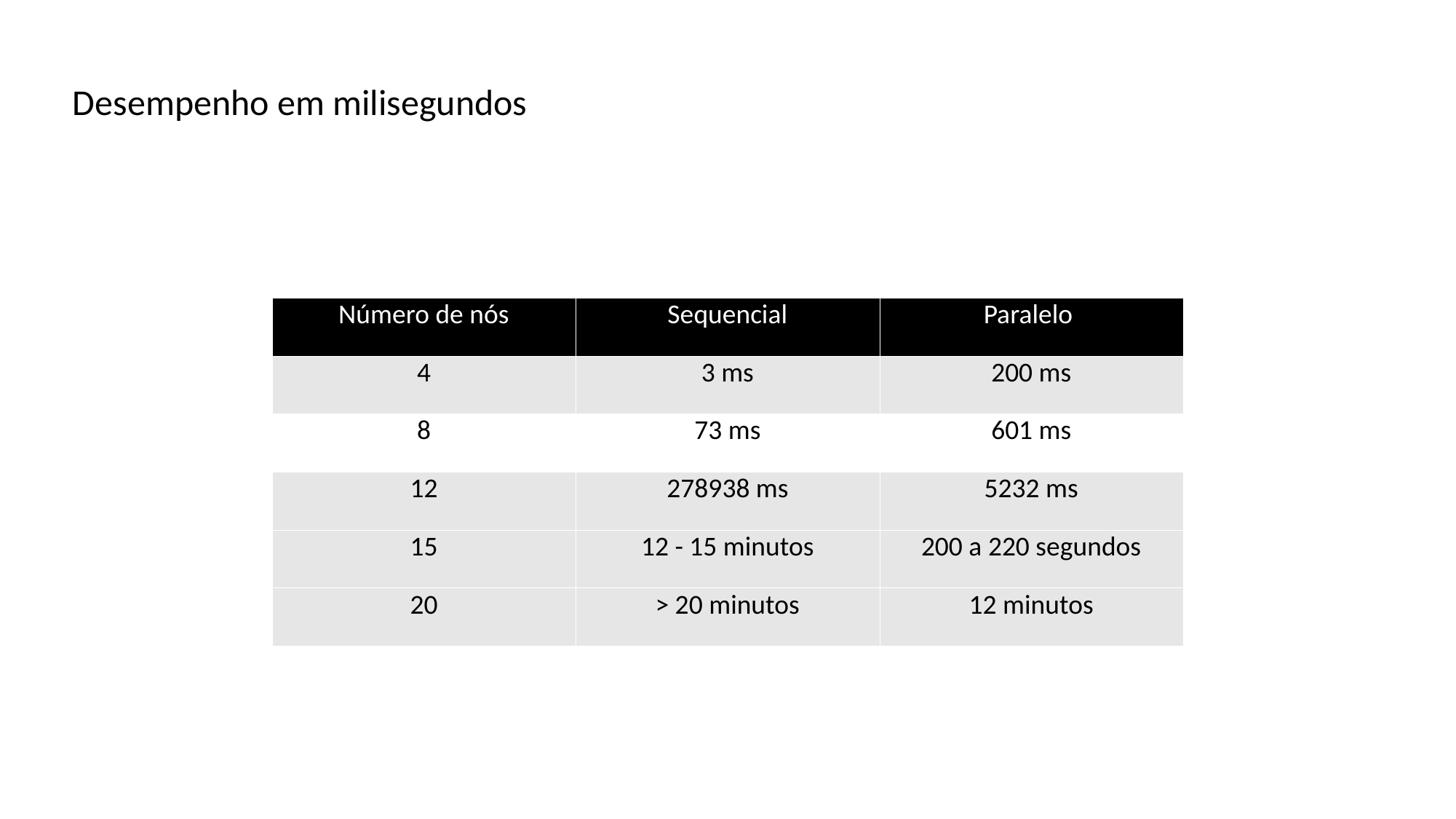

Desempenho em milisegundos
| Número de nós | Sequencial | Paralelo |
| --- | --- | --- |
| 4 | 3 ms | 200 ms |
| 8 | 73 ms | 601 ms |
| 12 | 278938 ms | 5232 ms |
| 15 | 12 - 15 minutos | 200 a 220 segundos |
| 20 | > 20 minutos | 12 minutos |